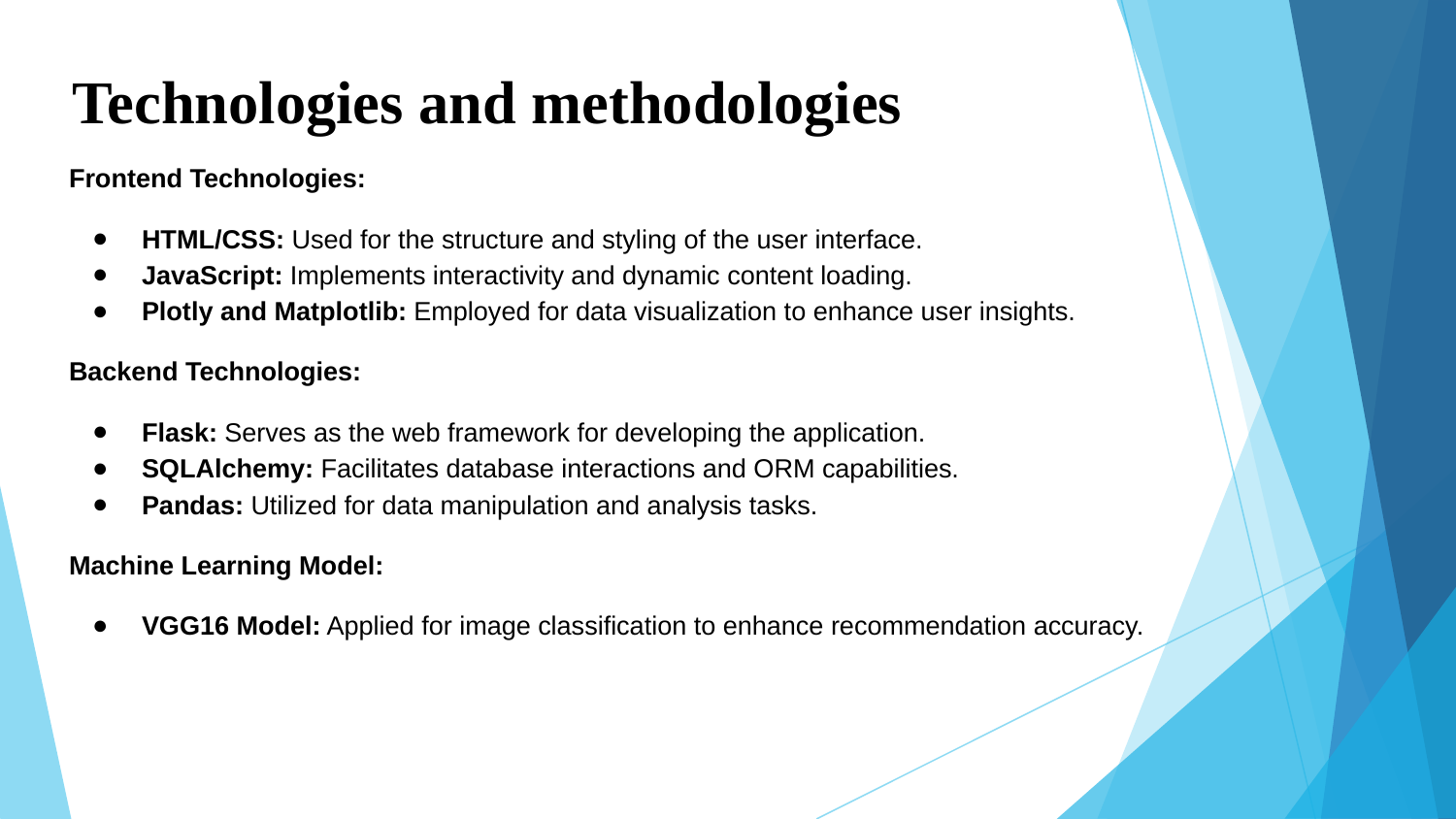

Technologies and methodologies
Frontend Technologies:
HTML/CSS: Used for the structure and styling of the user interface.
JavaScript: Implements interactivity and dynamic content loading.
Plotly and Matplotlib: Employed for data visualization to enhance user insights.
Backend Technologies:
Flask: Serves as the web framework for developing the application.
SQLAlchemy: Facilitates database interactions and ORM capabilities.
Pandas: Utilized for data manipulation and analysis tasks.
Machine Learning Model:
VGG16 Model: Applied for image classification to enhance recommendation accuracy.